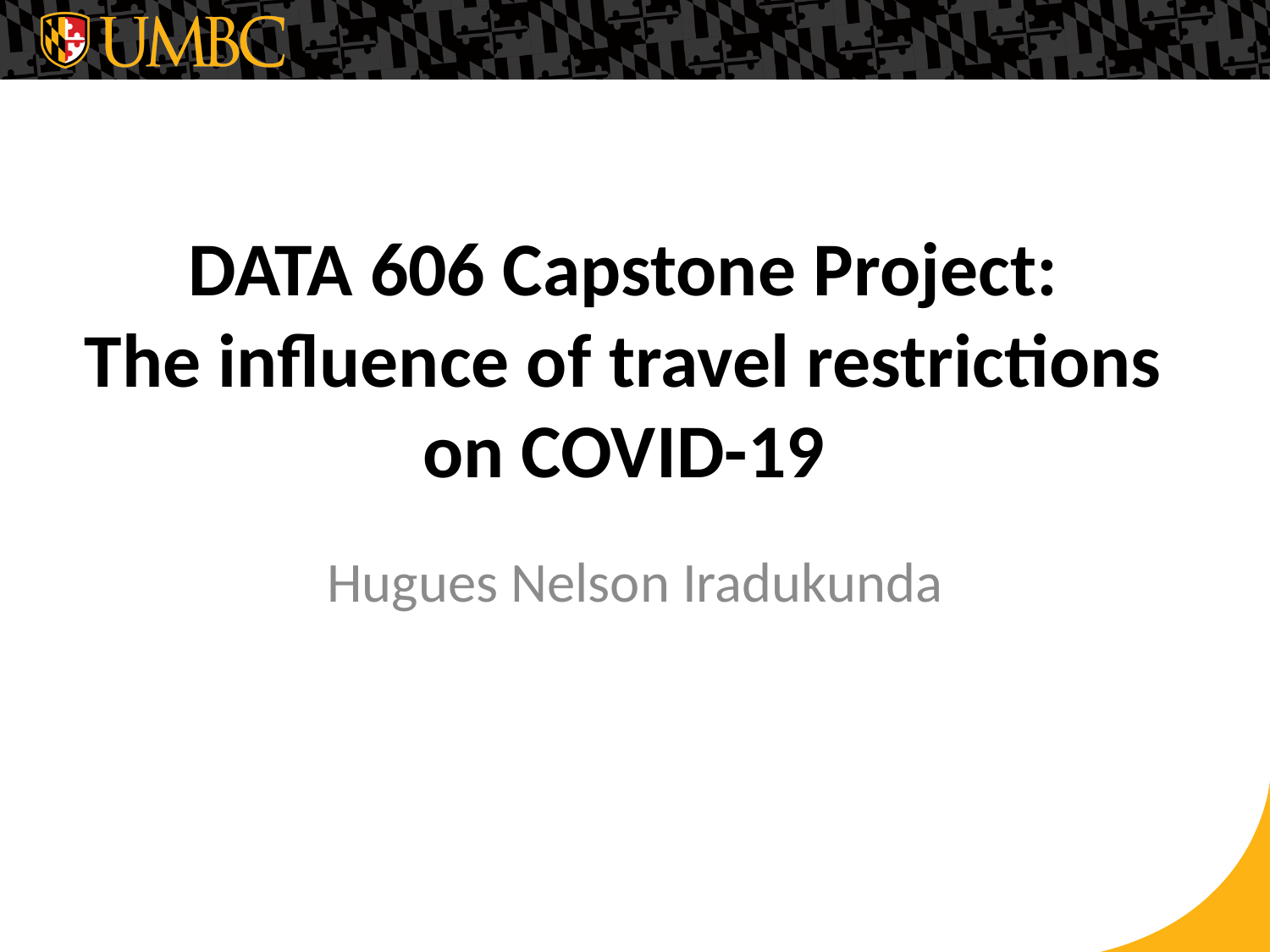

# DATA 606 Capstone Project: The influence of travel restrictions on COVID-19
Hugues Nelson Iradukunda